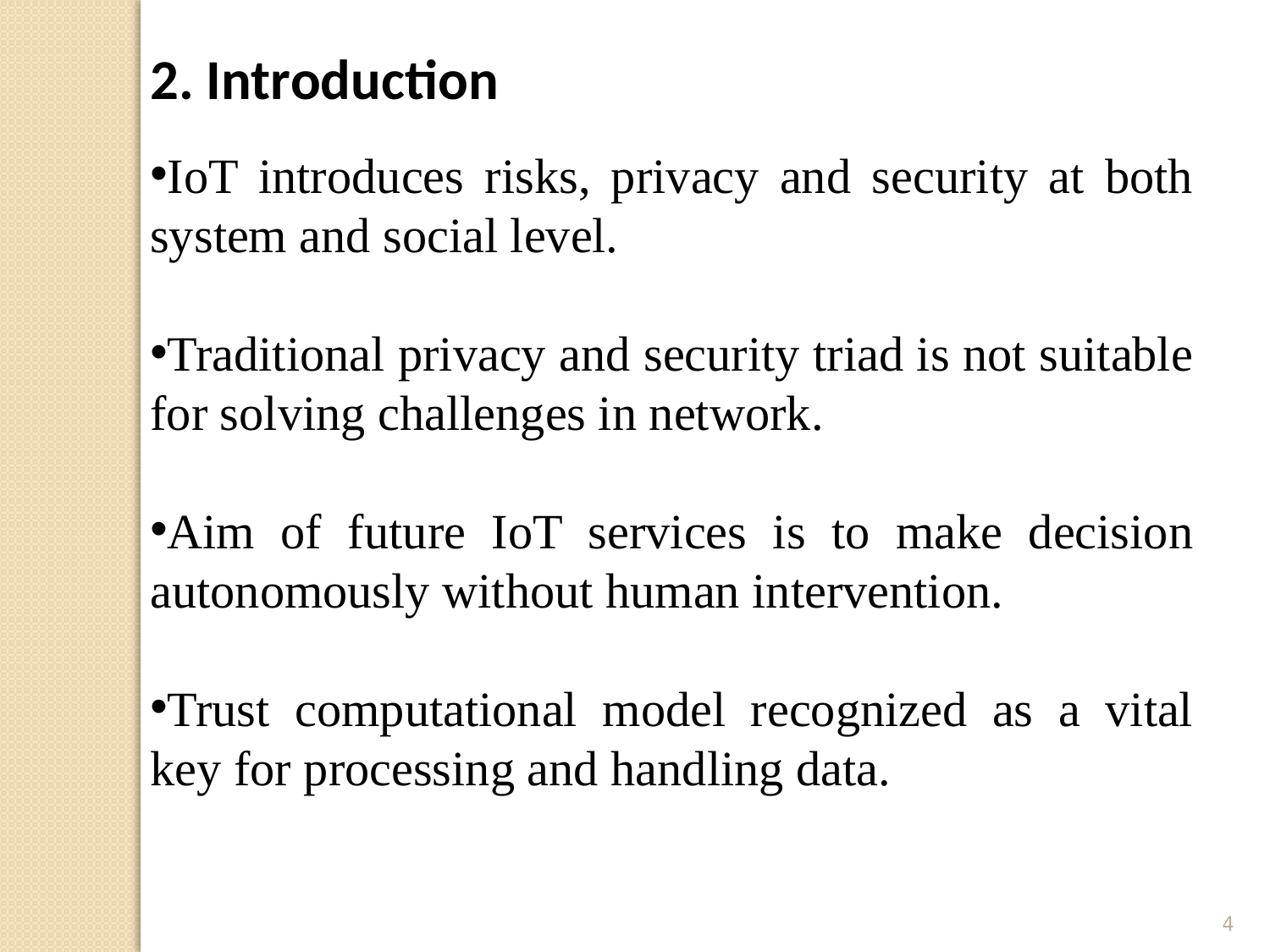

2. Introduction
IoT introduces risks, privacy and security at both system and social level.

Traditional privacy and security triad is not suitable for solving challenges in network.

Aim of future IoT services is to make decision autonomously without human intervention.

Trust computational model recognized as a vital key for processing and handling data.

4